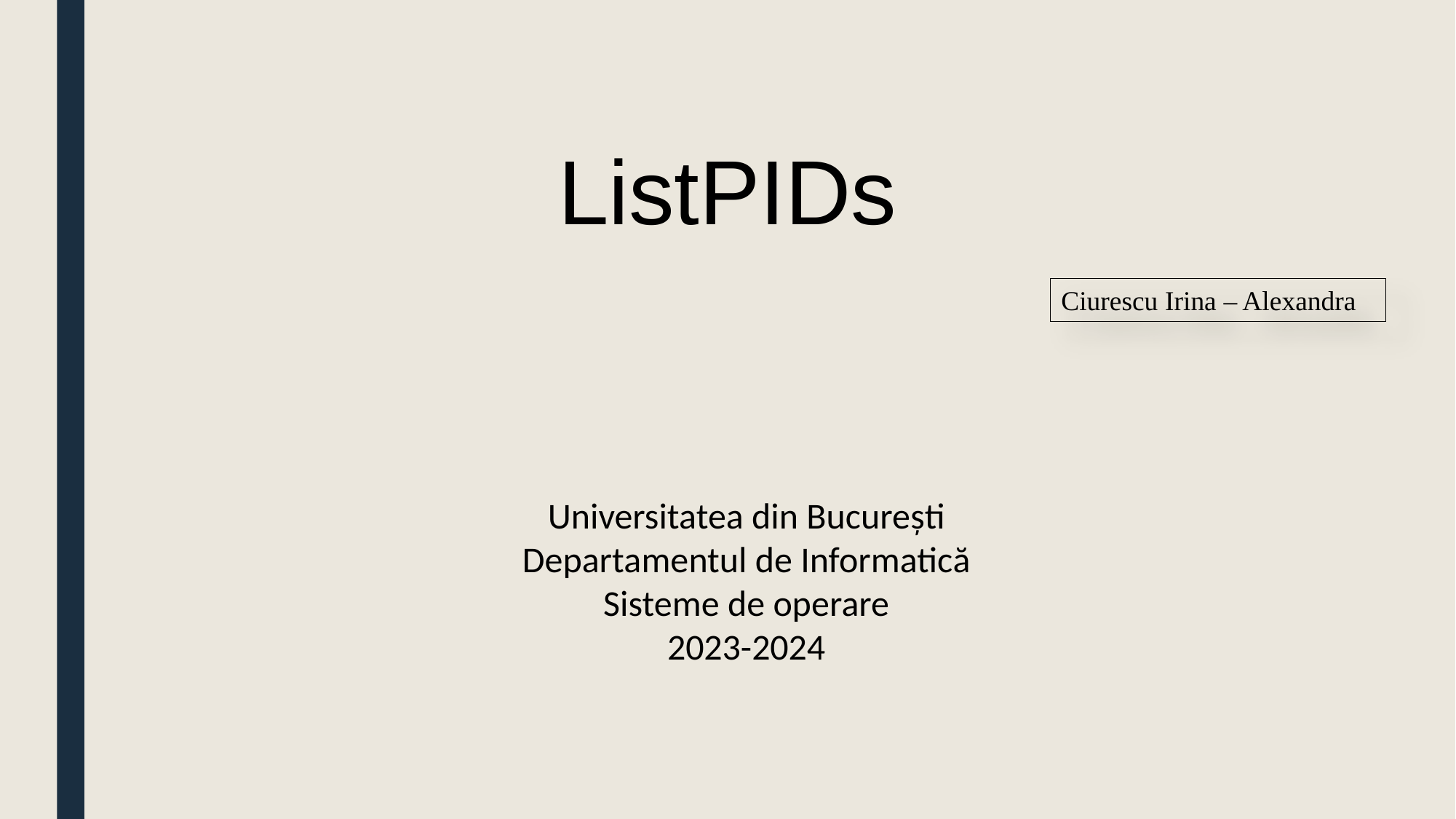

ListPIDs

Ciurescu Irina – Alexandra
Universitatea din București
Departamentul de Informatică
Sisteme de operare
2023-2024